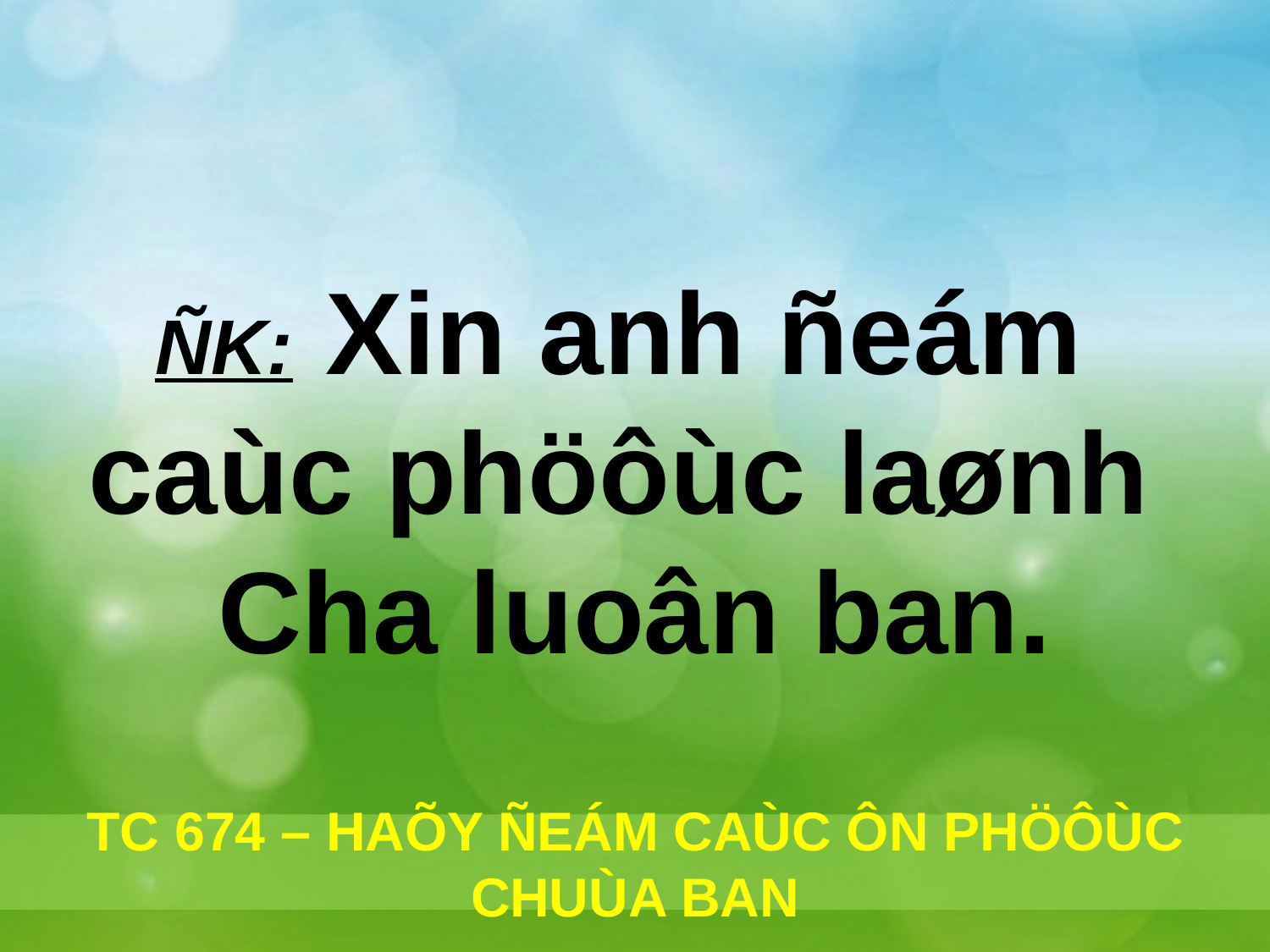

ÑK: Xin anh ñeám
caùc phöôùc laønh
Cha luoân ban.
TC 674 – HAÕY ÑEÁM CAÙC ÔN PHÖÔÙC CHUÙA BAN